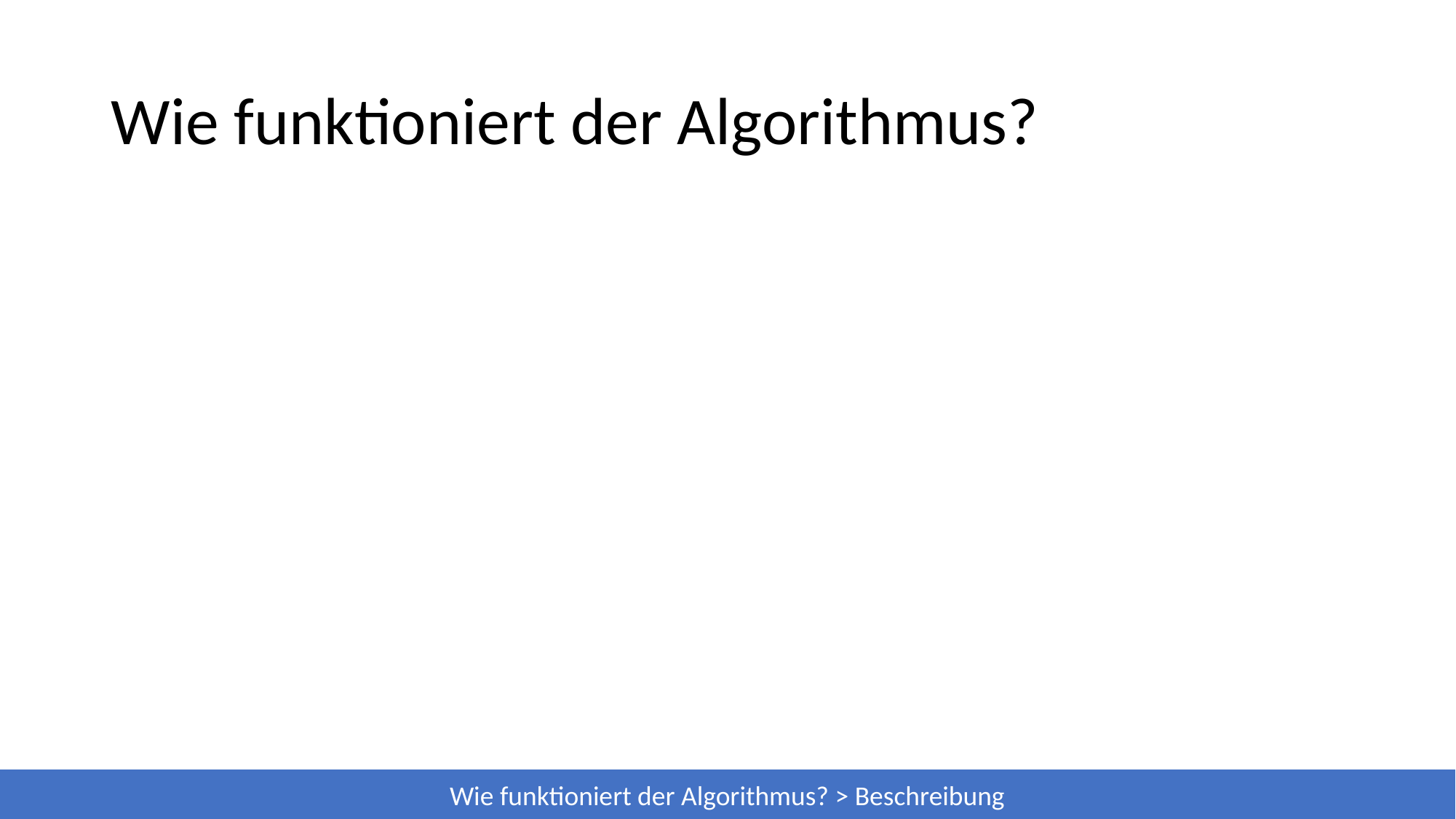

# Wie funktioniert der Algorithmus?

Wie funktioniert der Algorithmus? > Beschreibung